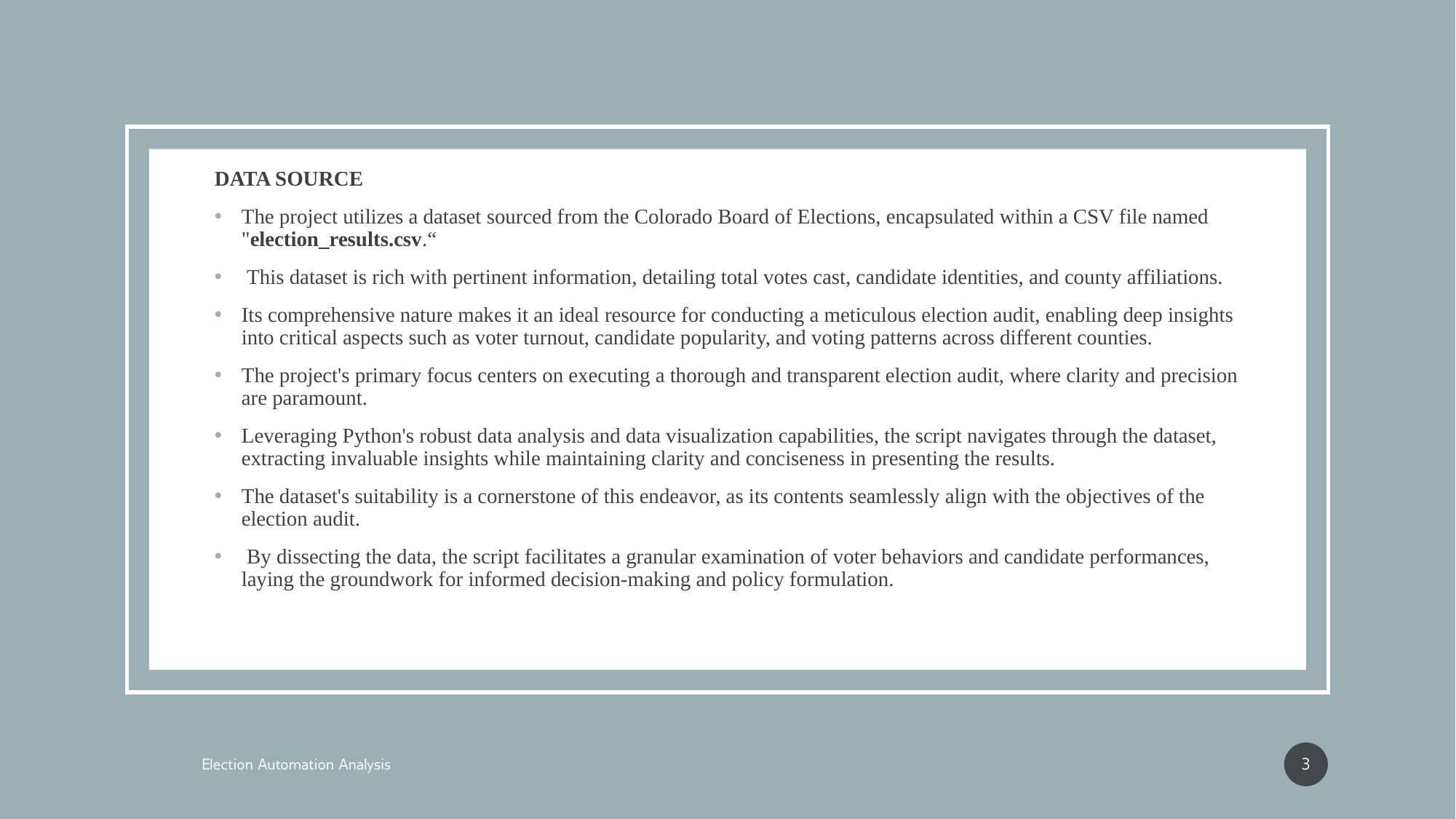

DATA SOURCE
The project utilizes a dataset sourced from the Colorado Board of Elections, encapsulated within a CSV file named "election_results.csv.“
 This dataset is rich with pertinent information, detailing total votes cast, candidate identities, and county affiliations.
Its comprehensive nature makes it an ideal resource for conducting a meticulous election audit, enabling deep insights into critical aspects such as voter turnout, candidate popularity, and voting patterns across different counties.
The project's primary focus centers on executing a thorough and transparent election audit, where clarity and precision are paramount.
Leveraging Python's robust data analysis and data visualization capabilities, the script navigates through the dataset, extracting invaluable insights while maintaining clarity and conciseness in presenting the results.
The dataset's suitability is a cornerstone of this endeavor, as its contents seamlessly align with the objectives of the election audit.
 By dissecting the data, the script facilitates a granular examination of voter behaviors and candidate performances, laying the groundwork for informed decision-making and policy formulation.

3
Election Automation Analysis